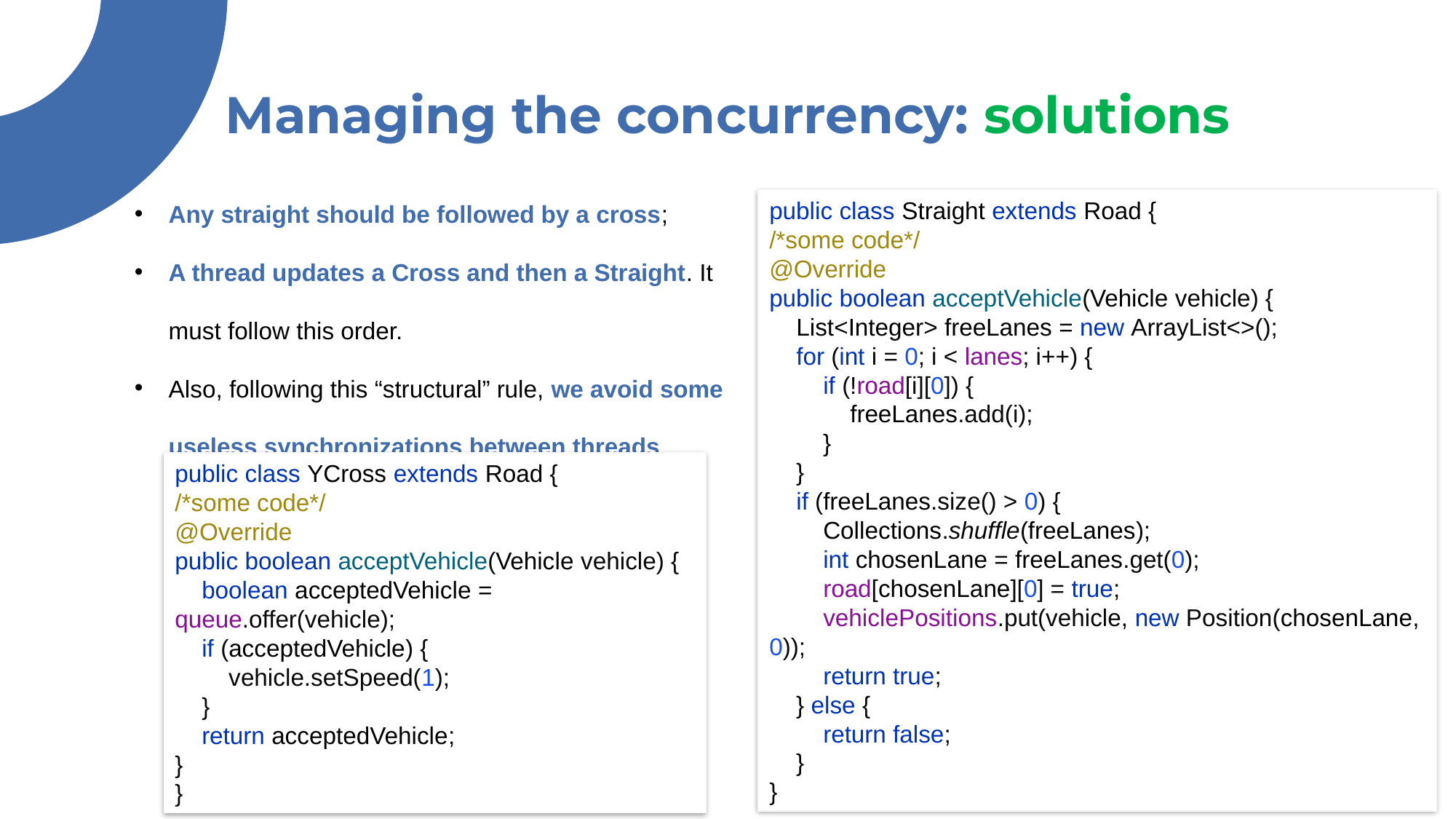

# Managing the concurrency: solutions
Any straight should be followed by a cross;
A thread updates a Cross and then a Straight. It must follow this order.
Also, following this “structural” rule, we avoid some useless synchronizations between threads.
public class Straight extends Road {
/*some code*/
@Override
public boolean acceptVehicle(Vehicle vehicle) {
    List<Integer> freeLanes = new ArrayList<>();
    for (int i = 0; i < lanes; i++) {
        if (!road[i][0]) {
            freeLanes.add(i);
        }
    }
    if (freeLanes.size() > 0) {
        Collections.shuffle(freeLanes);
        int chosenLane = freeLanes.get(0);
        road[chosenLane][0] = true;
        vehiclePositions.put(vehicle, new Position(chosenLane, 0));
        return true;
    } else {
        return false;
    }
}
public class YCross extends Road {
/*some code*/
@Override
public boolean acceptVehicle(Vehicle vehicle) {
    boolean acceptedVehicle = queue.offer(vehicle);
    if (acceptedVehicle) {
        vehicle.setSpeed(1);
    }
    return acceptedVehicle;
}
}